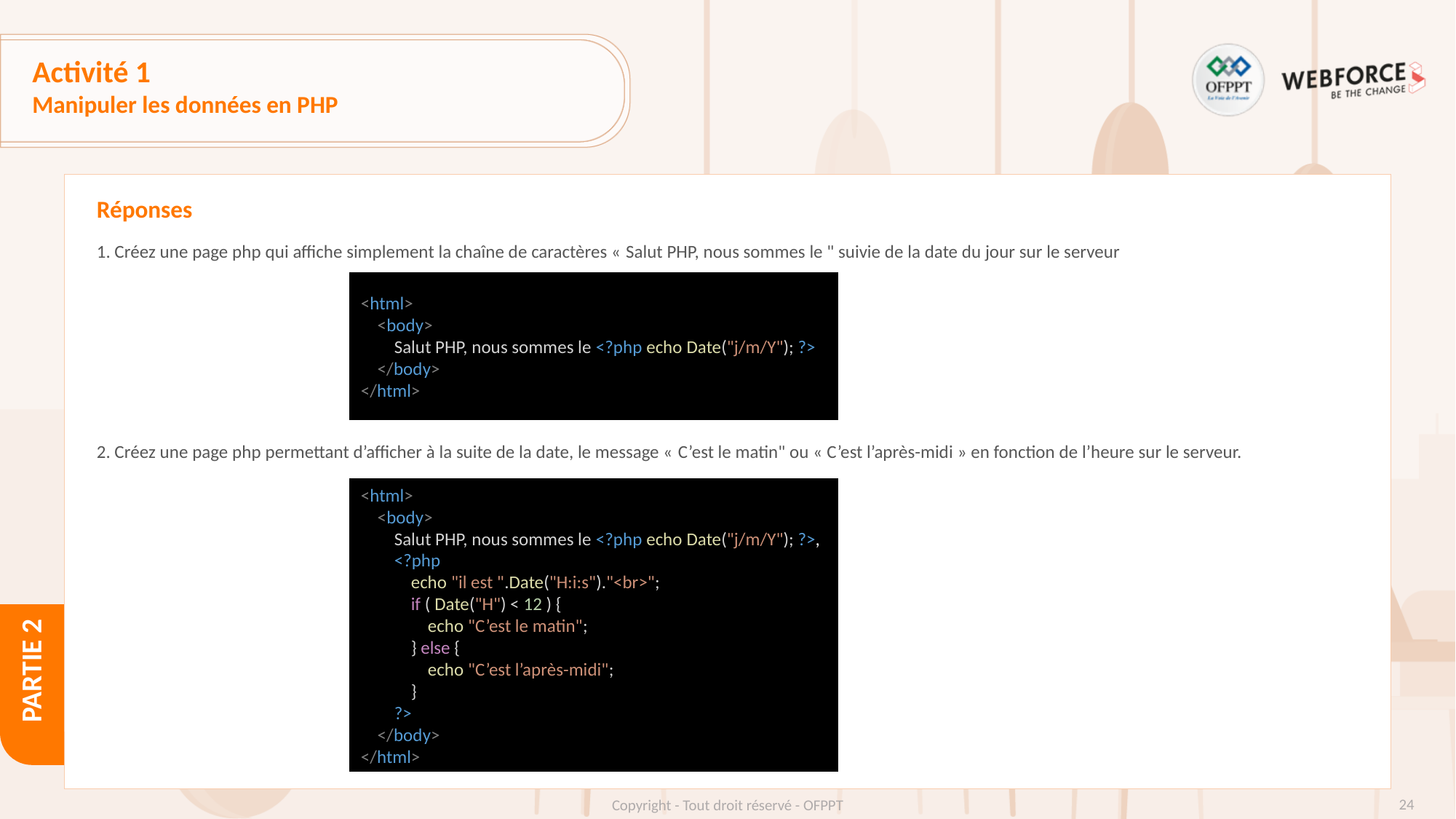

# Activité 1
Manipuler les données en PHP

Réponses
1. Créez une page php qui affiche simplement la chaîne de caractères « Salut PHP, nous sommes le " suivie de la date du jour sur le serveur

2. Créez une page php permettant d’afficher à la suite de la date, le message « C’est le matin" ou « C’est l’après-midi » en fonction de l’heure sur le serveur.
<html>
    <body>
        Salut PHP, nous sommes le <?php echo Date("j/m/Y"); ?>
    </body>
</html>
<html>
    <body>
        Salut PHP, nous sommes le <?php echo Date("j/m/Y"); ?>,
        <?php
            echo "il est ".Date("H:i:s")."<br>";
            if ( Date("H") < 12 ) {
                echo "C’est le matin";
            } else {
                echo "C’est l’après-midi";
            }
        ?>
    </body>
</html>